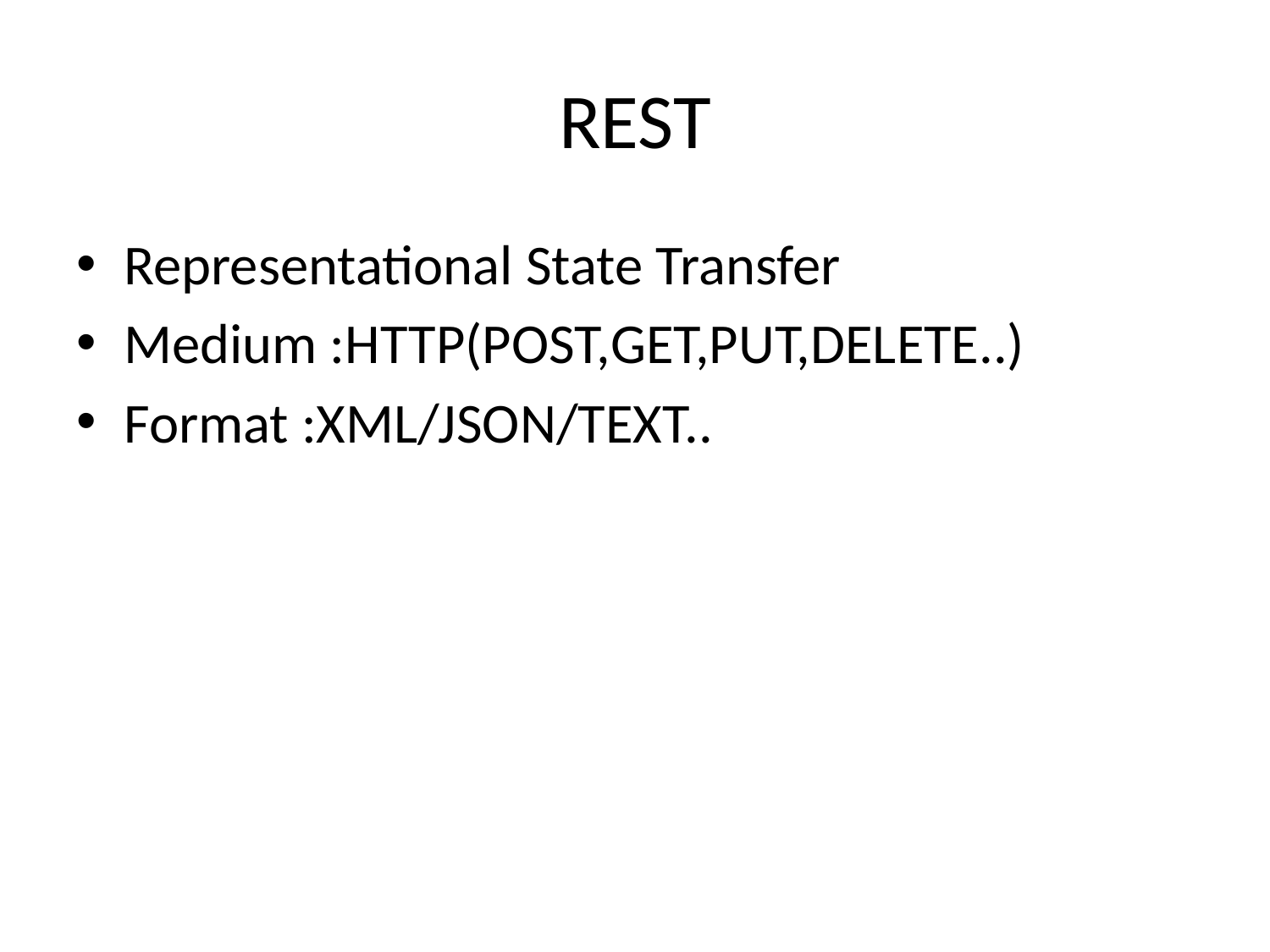

# REST
Representational State Transfer
Medium :HTTP(POST,GET,PUT,DELETE..)
Format :XML/JSON/TEXT..